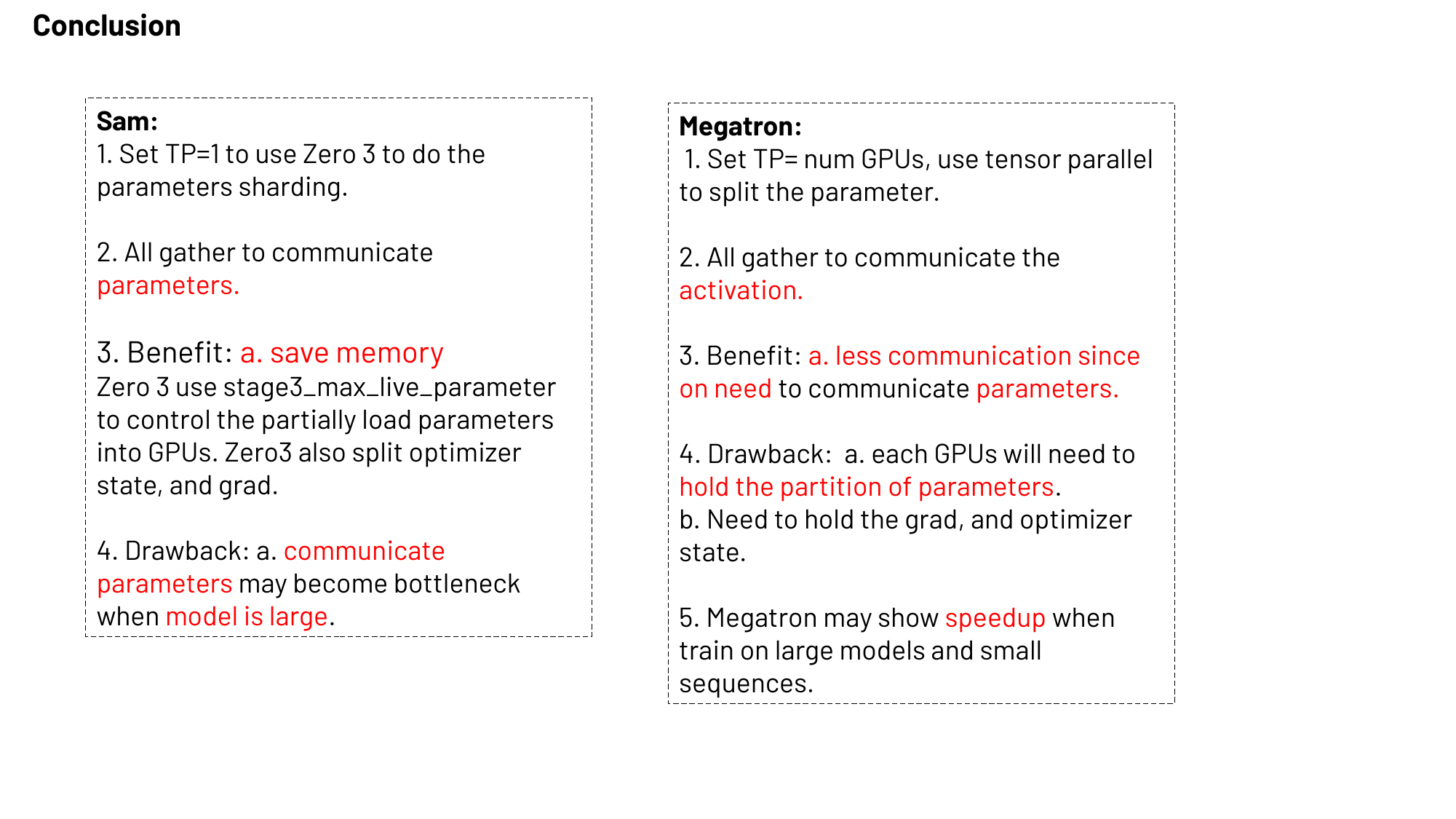

Conclusion
Sam:
1. Set TP=1 to use Zero 3 to do the parameters sharding.

2. All gather to communicate parameters.

3. Benefit: a. save memory
Zero 3 use stage3_max_live_parameter to control the partially load parameters into GPUs. Zero3 also split optimizer state, and grad.

4. Drawback: a. communicate parameters may become bottleneck when model is large.
Megatron:
 1. Set TP= num GPUs, use tensor parallel to split the parameter.

2. All gather to communicate the activation.

3. Benefit: a. less communication since on need to communicate parameters.

4. Drawback:  a. each GPUs will need to hold the partition of parameters.
b. Need to hold the grad, and optimizer state.

5. Megatron may show speedup when train on large models and small sequences.